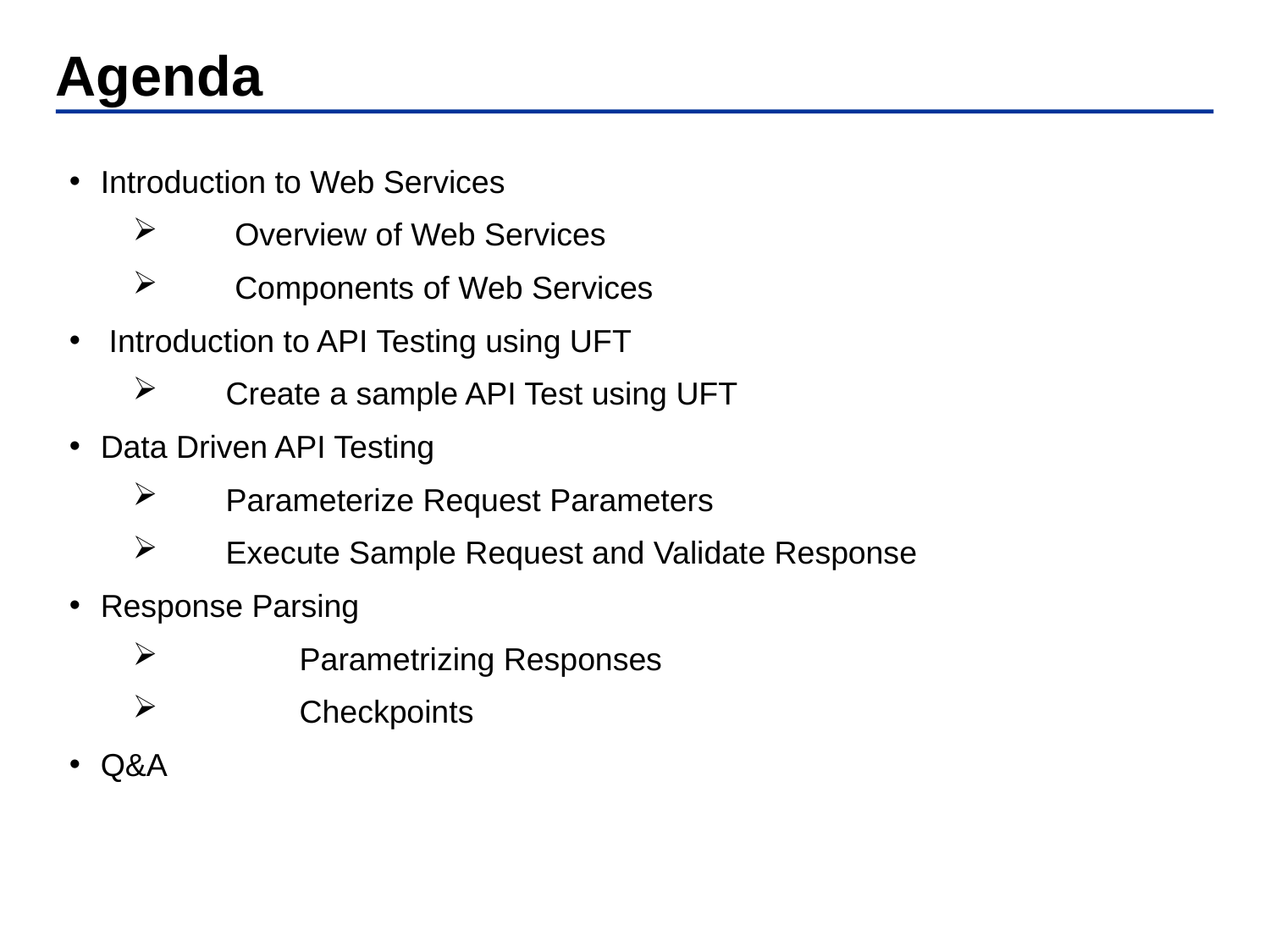

# Agenda
Introduction to Web Services
       Overview of Web Services
       Components of Web Services
Introduction to API Testing using UFT
      Create a sample API Test using UFT
Data Driven API Testing
      Parameterize Request Parameters
      Execute Sample Request and Validate Response
Response Parsing
	Parametrizing Responses
	Checkpoints
Q&A